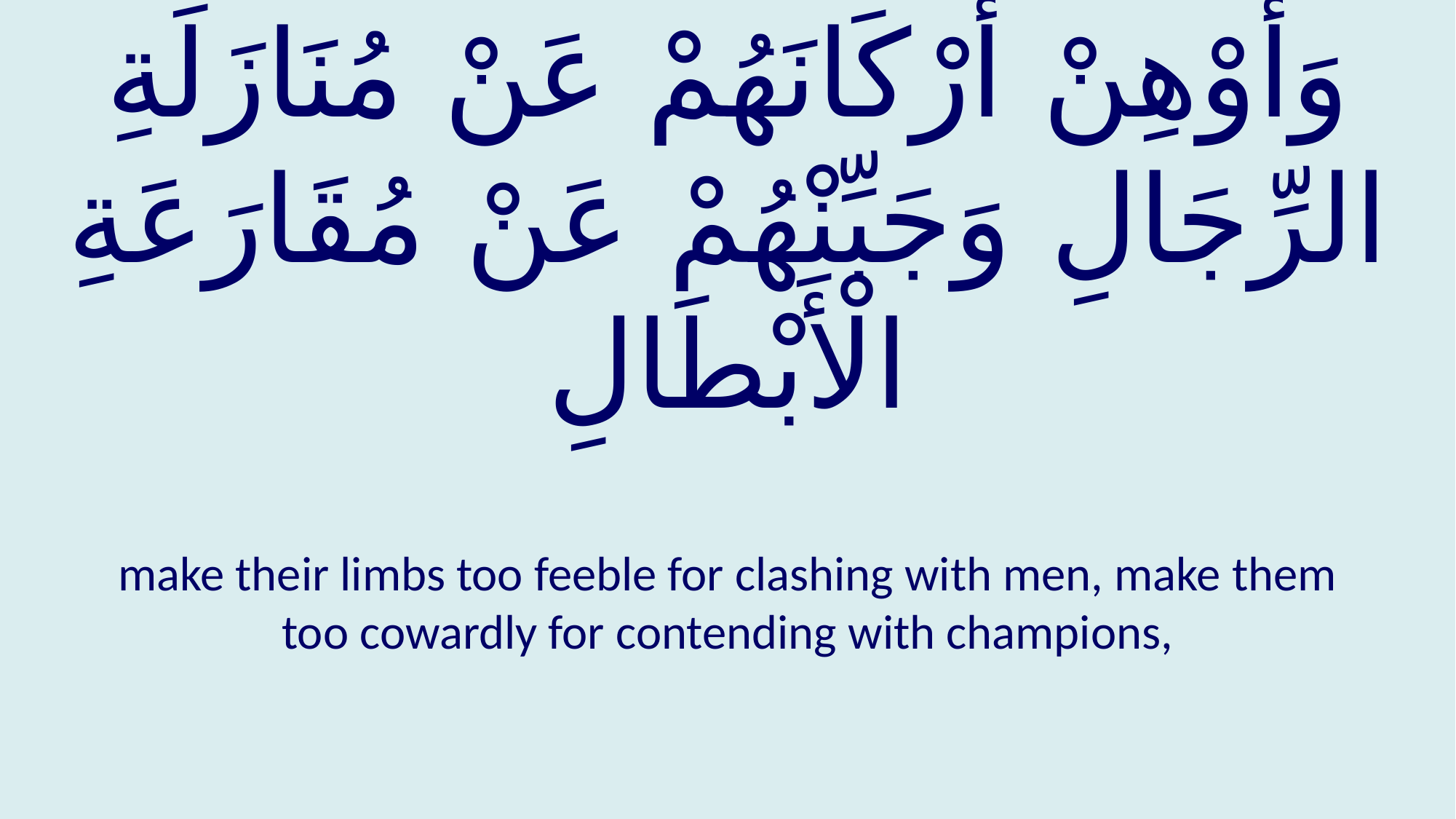

# وَأَوْهِنْ أَرْكَانَهُمْ عَنْ مُنَازَلَةِ الرِّجَالِ وَجَبِّنْهُمْ عَنْ مُقَارَعَةِ الْأَبْطَالِ
make their limbs too feeble for clashing with men, make them too cowardly for contending with champions,